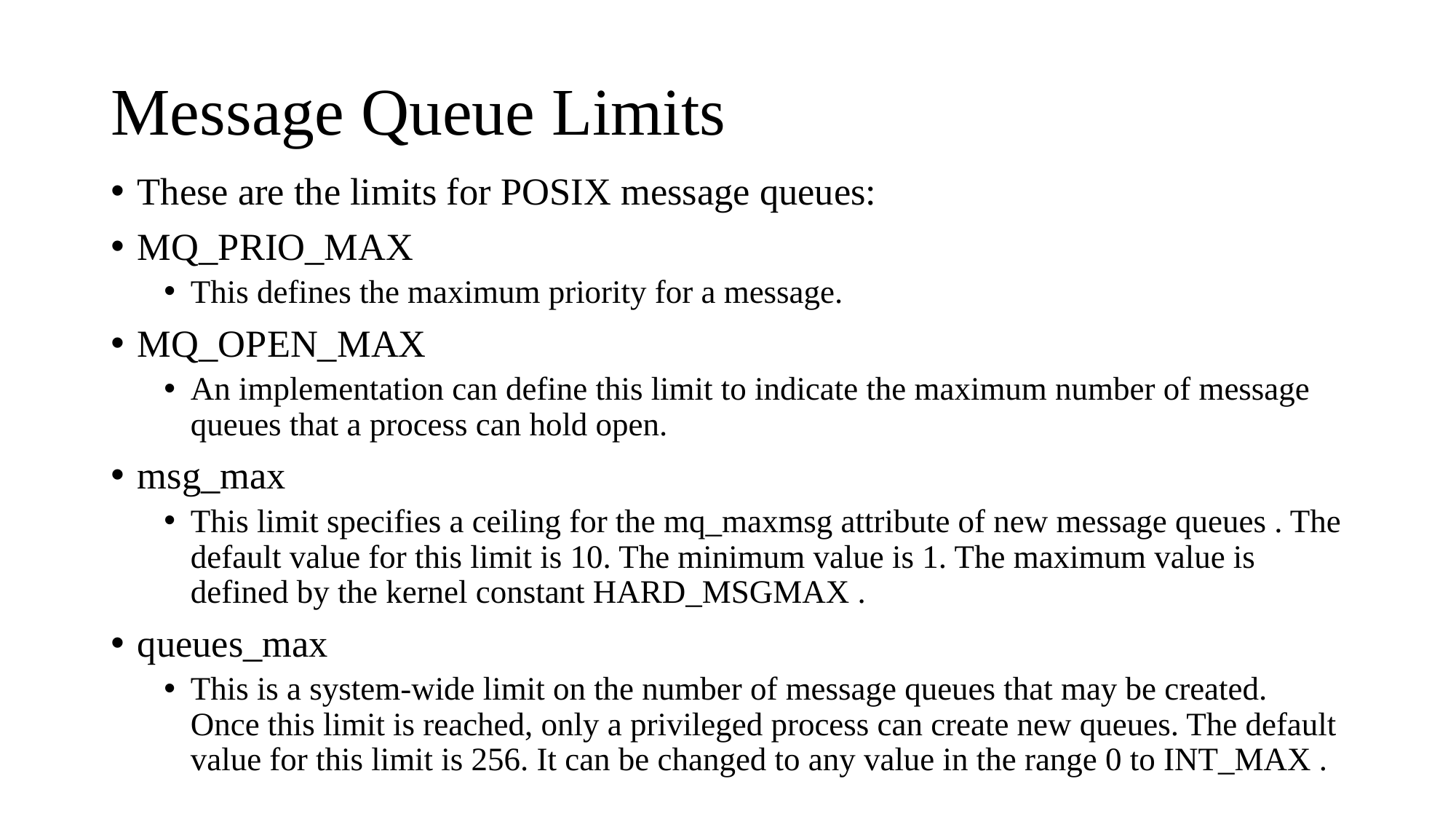

# Message Queue Limits
These are the limits for POSIX message queues:
MQ_PRIO_MAX
This defines the maximum priority for a message.
MQ_OPEN_MAX
An implementation can define this limit to indicate the maximum number of message queues that a process can hold open.
msg_max
This limit specifies a ceiling for the mq_maxmsg attribute of new message queues . The default value for this limit is 10. The minimum value is 1. The maximum value is defined by the kernel constant HARD_MSGMAX .
queues_max
This is a system-wide limit on the number of message queues that may be created. Once this limit is reached, only a privileged process can create new queues. The default value for this limit is 256. It can be changed to any value in the range 0 to INT_MAX .